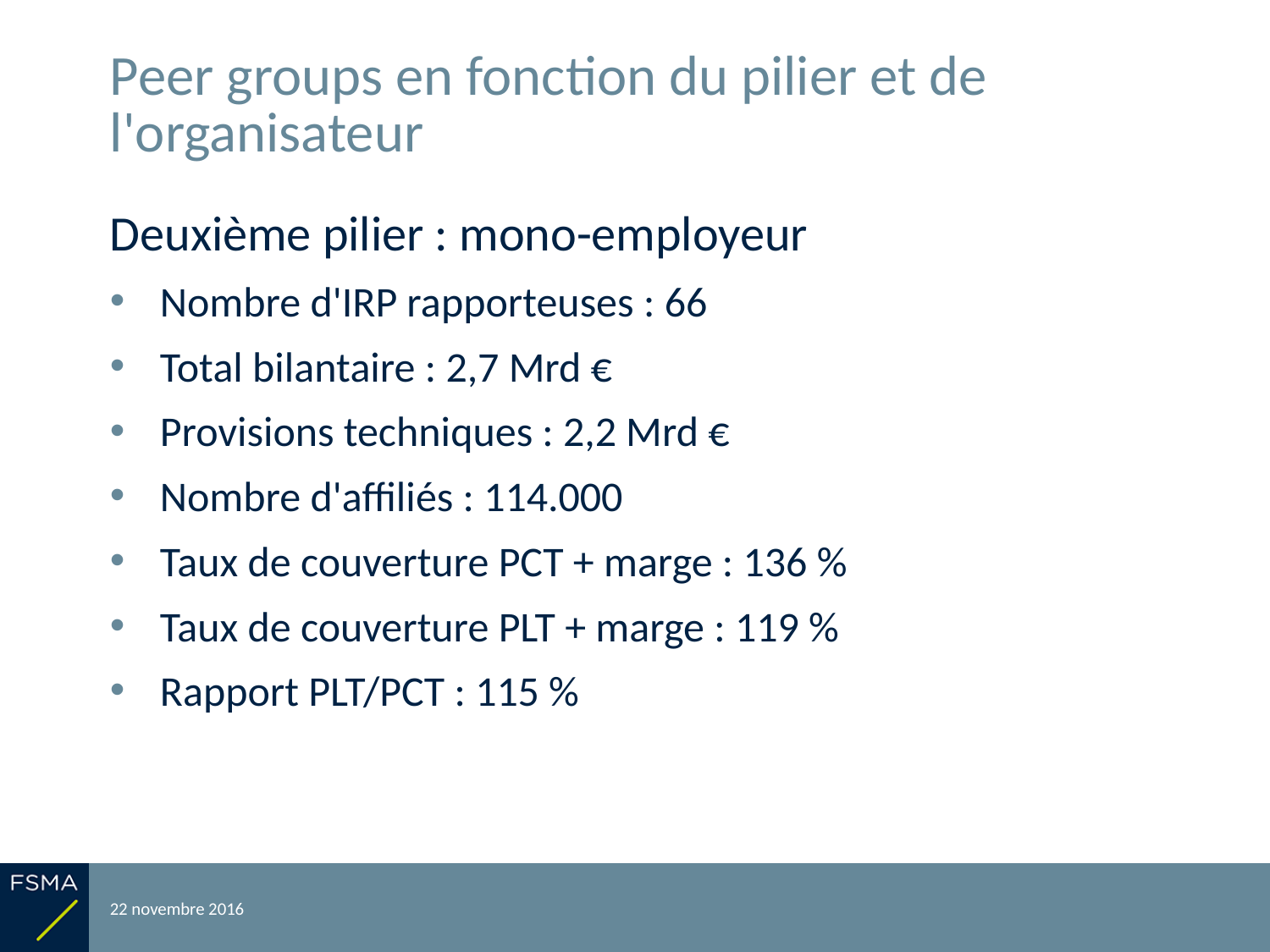

# Peer groups en fonction du pilier et de l'organisateur
Deuxième pilier : mono-employeur
Nombre d'IRP rapporteuses : 66
Total bilantaire : 2,7 Mrd €
Provisions techniques : 2,2 Mrd €
Nombre d'affiliés : 114.000
Taux de couverture PCT + marge : 136 %
Taux de couverture PLT + marge : 119 %
Rapport PLT/PCT : 115 %

22 novembre 2016
Reporting relatif à l'exercice 2015
24